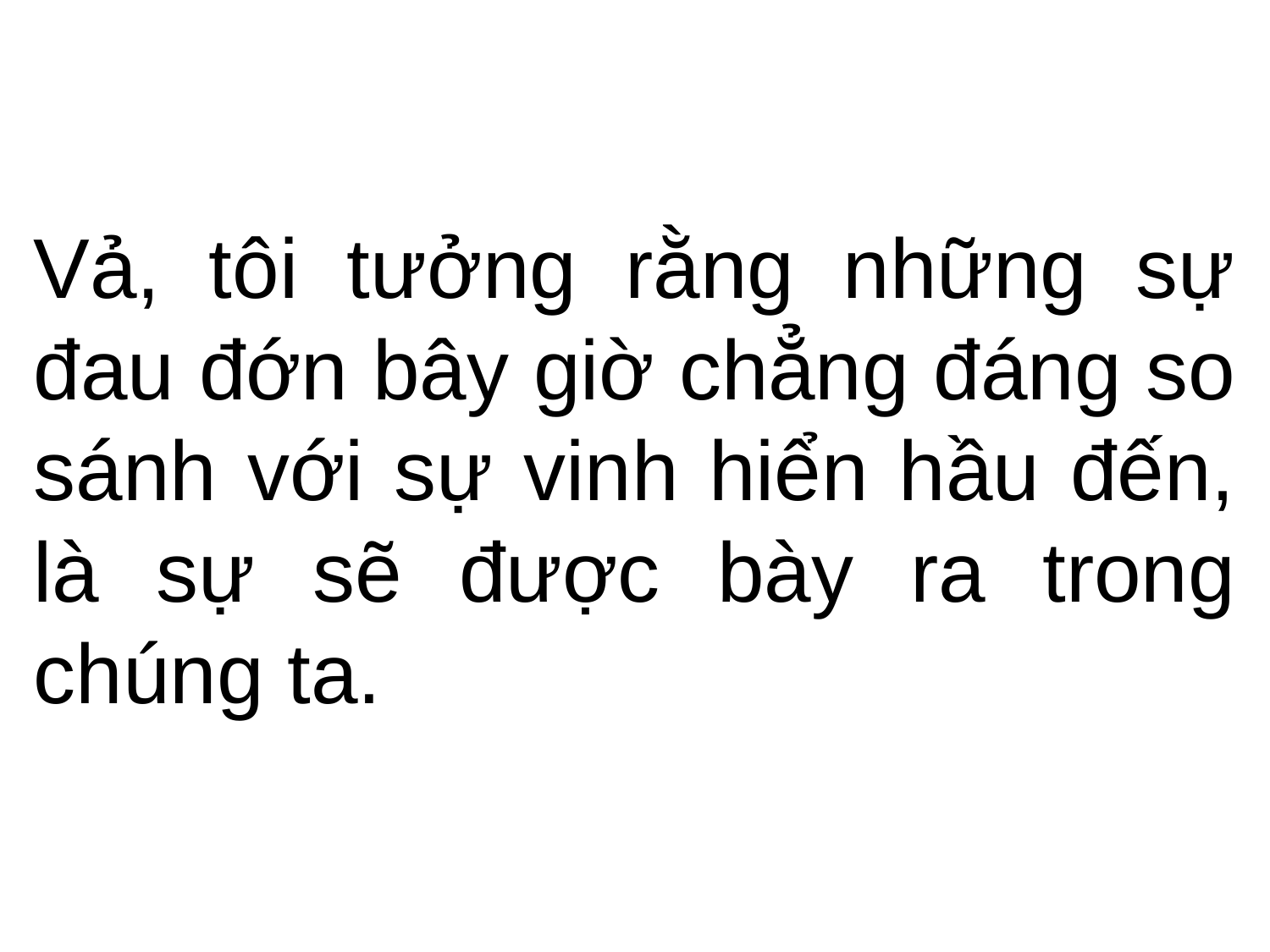

Vả, tôi tưởng rằng những sự đau đớn bây giờ chẳng đáng so sánh với sự vinh hiển hầu đến, là sự sẽ được bày ra trong chúng ta.